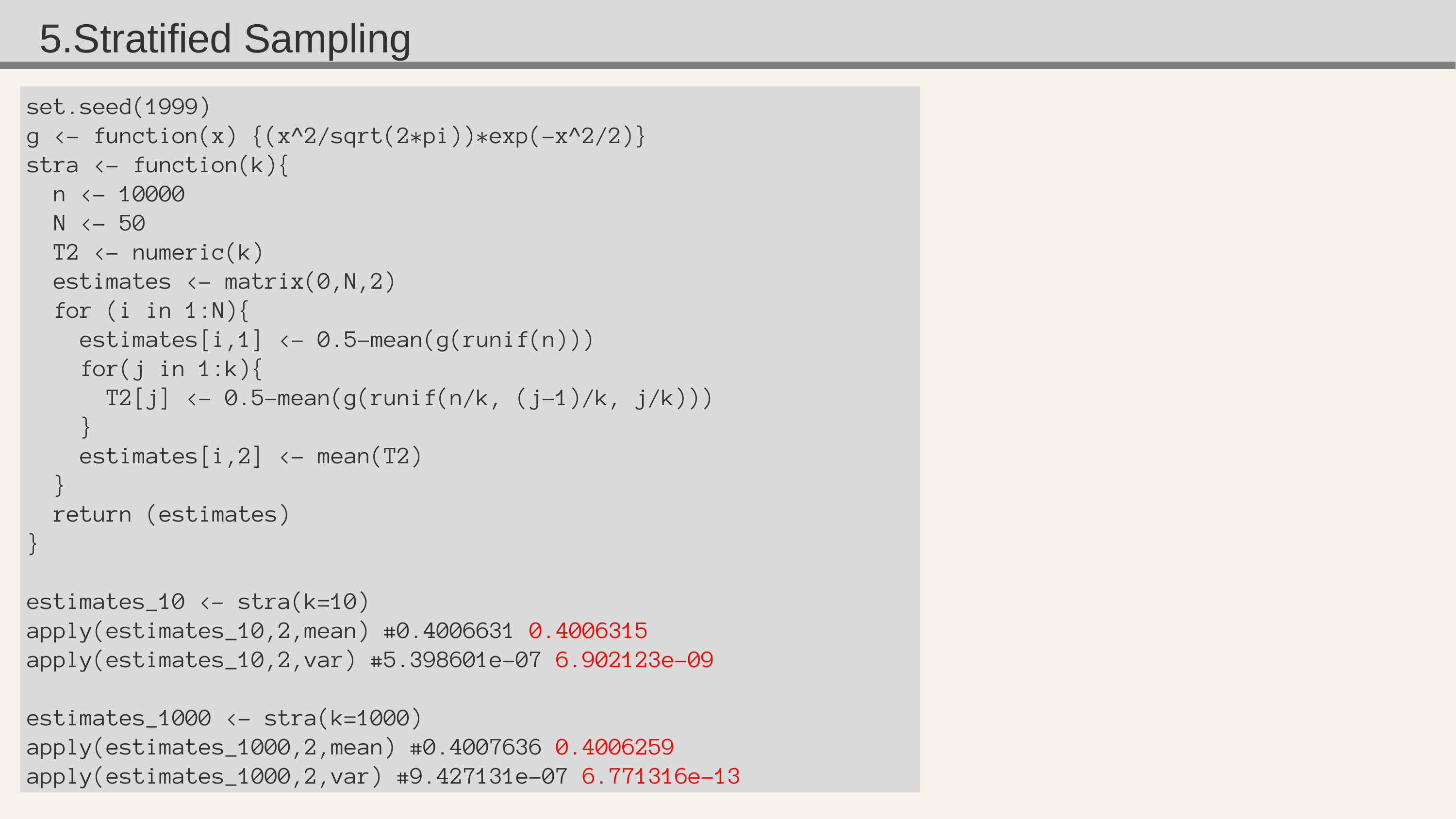

5.Stratified Sampling
set.seed(1999)
g <- function(x) {(x^2/sqrt(2*pi))*exp(-x^2/2)}
stra <- function(k){
  n <- 10000
  N <- 50
  T2 <- numeric(k)
  estimates <- matrix(0,N,2)
  for (i in 1:N){
    estimates[i,1] <- 0.5-mean(g(runif(n)))
    for(j in 1:k){
      T2[j] <- 0.5-mean(g(runif(n/k, (j-1)/k, j/k)))
    }
    estimates[i,2] <- mean(T2)
  }
  return (estimates)
}
estimates_10 <- stra(k=10)
apply(estimates_10,2,mean) #0.4006631 0.4006315
apply(estimates_10,2,var) #5.398601e-07 6.902123e-09
estimates_1000 <- stra(k=1000)
apply(estimates_1000,2,mean) #0.4007636 0.4006259
apply(estimates_1000,2,var) #9.427131e-07 6.771316e-13